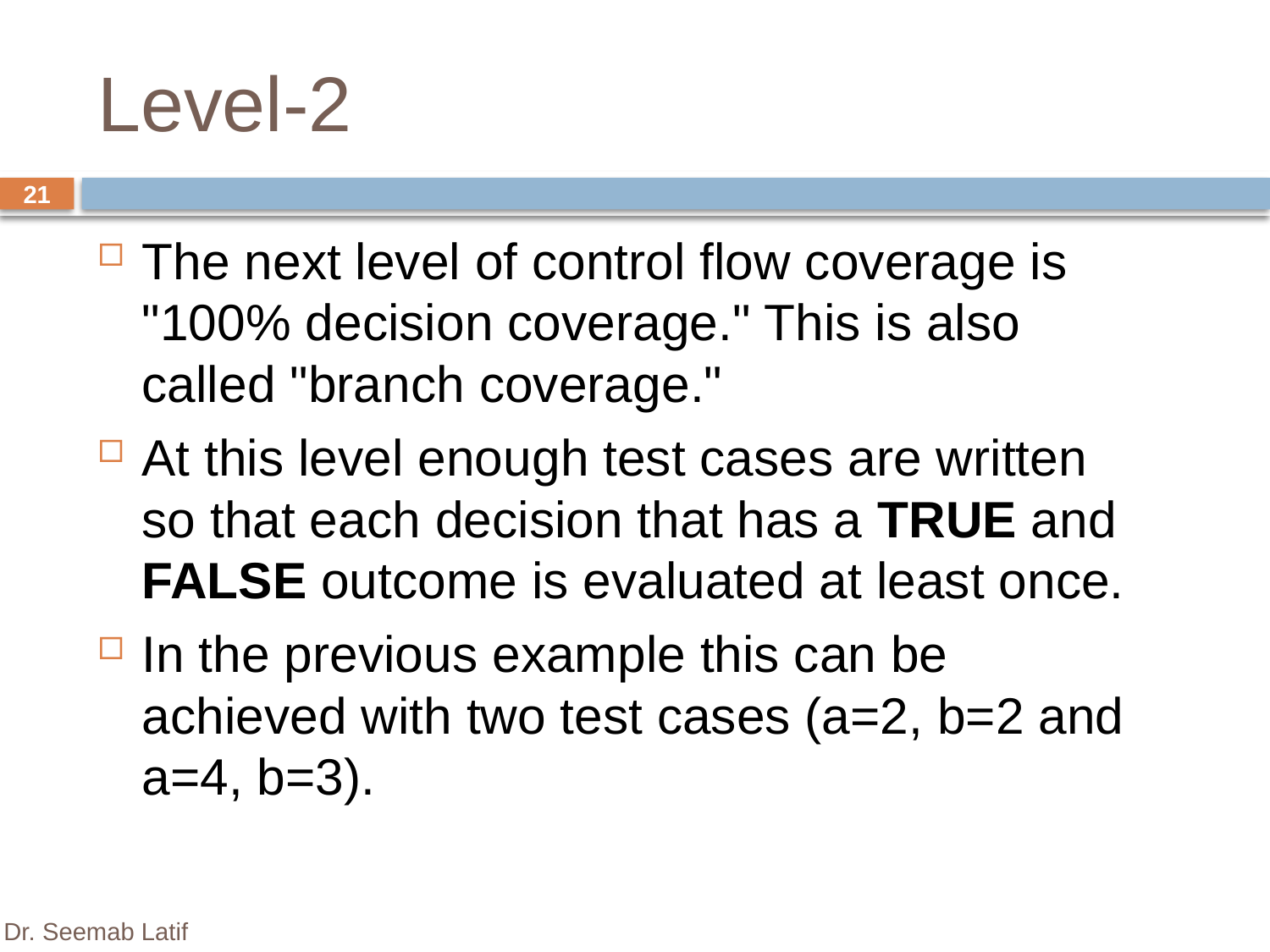

# Level-2
21
The next level of control flow coverage is "100% decision coverage." This is also called "branch coverage."
At this level enough test cases are written so that each decision that has a TRUE and FALSE outcome is evaluated at least once.
In the previous example this can be achieved with two test cases (a=2, b=2 and a=4, b=3).